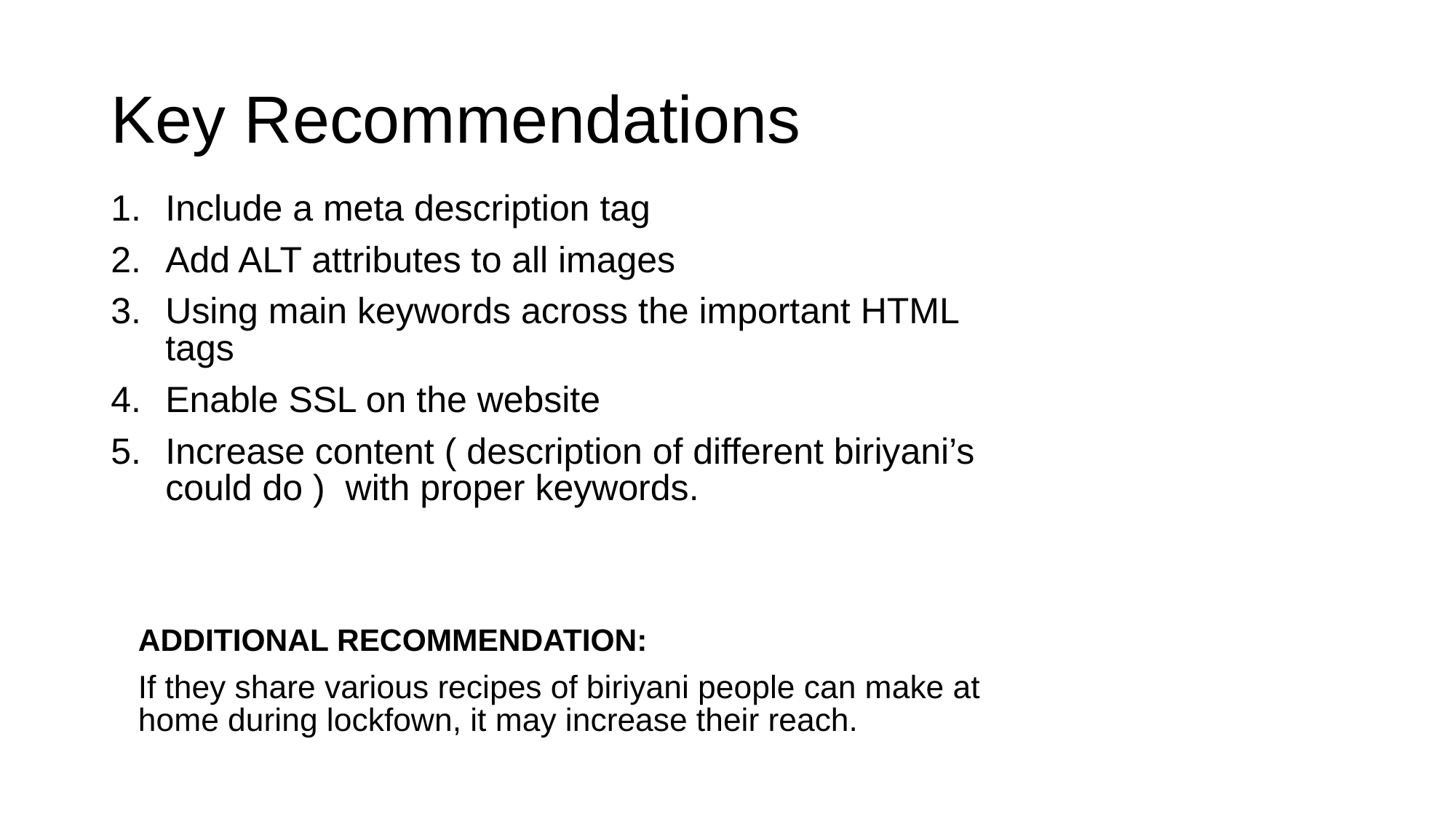

# Key Recommendations
Include a meta description tag
Add ALT attributes to all images
Using main keywords across the important HTML tags
Enable SSL on the website
Increase content ( description of different biriyani’s could do )  with proper keywords.

ADDITIONAL RECOMMENDATION:
If they share various recipes of biriyani people can make at home during lockfown, it may increase their reach.